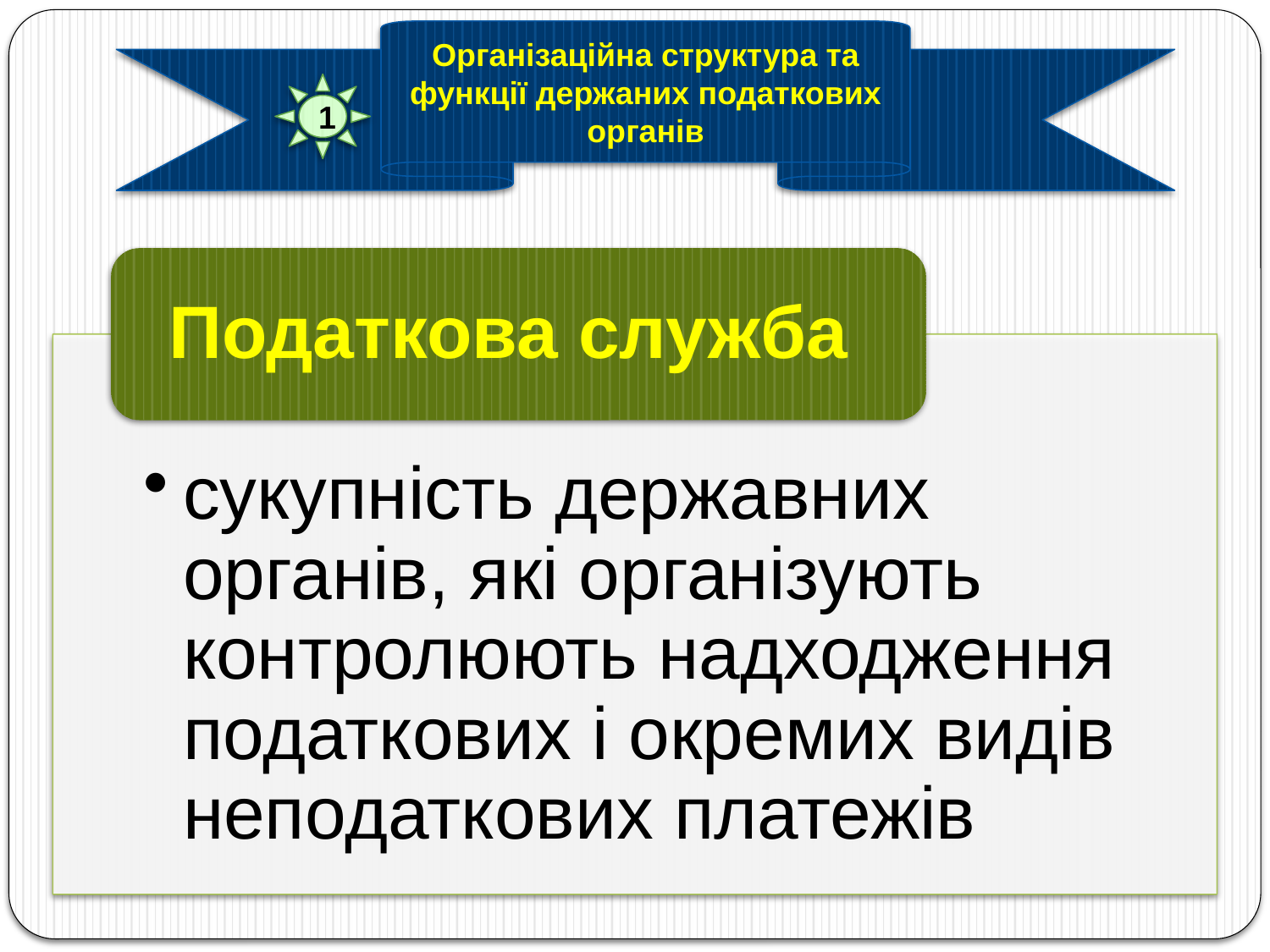

Організаційна структура та функції держаних податкових органів

1
сукупність державних органів, які організують контролюють надходження податкових і окремих видів неподаткових платежів
Податкова служба